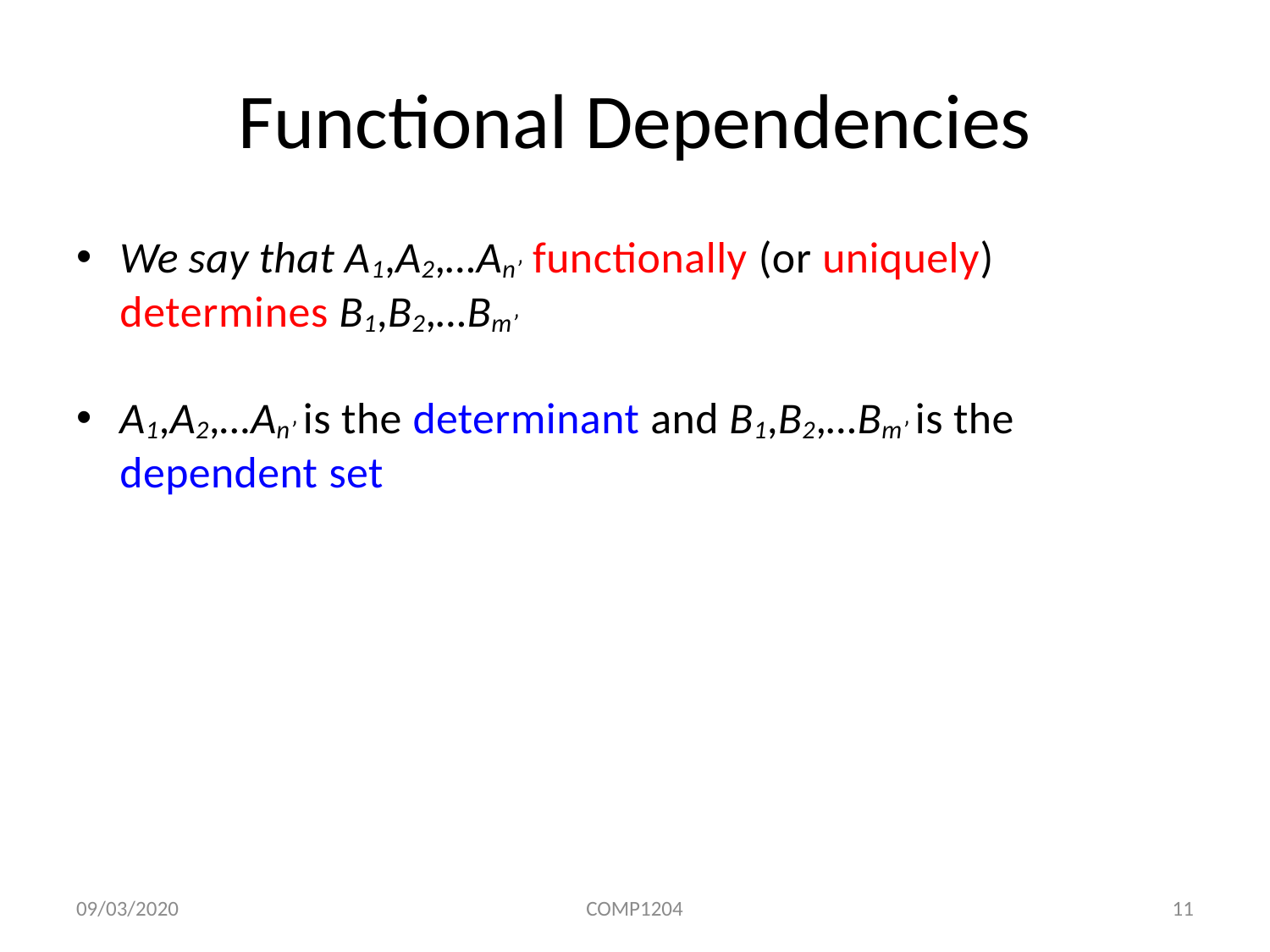

# Functional Dependencies
We say that A1,A2,…An’ functionally (or uniquely) determines B1,B2,…Bm’

A1,A2,…An’ is the determinant and B1,B2,…Bm’ is the dependent set

If X and Y are sets of attributes of schema R, then we write X → Y to denote the FD with the members of X in the left-hand side and the members of Y in the right-hand side
if A= {A1,…,An} and B= {B1,B2,...,Bm} and A1,…,An→ B1,B2,...,Bm then we write A→ B

09/03/2020
COMP1204
11